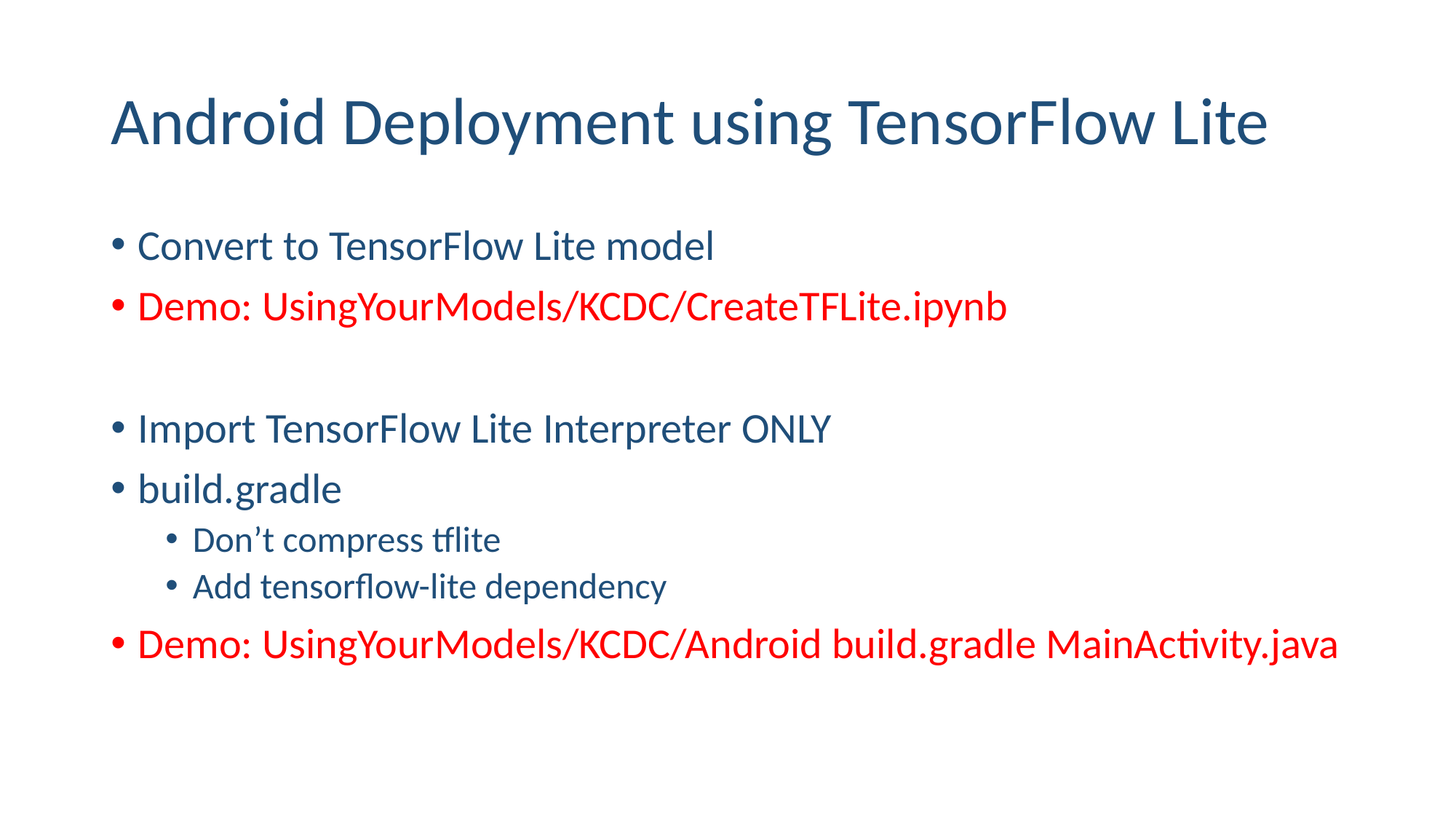

# Android Deployment using TensorFlow Lite
Convert to TensorFlow Lite model
Demo: UsingYourModels/KCDC/CreateTFLite.ipynb

Import TensorFlow Lite Interpreter ONLY
build.gradle
Don’t compress tflite
Add tensorflow-lite dependency
Demo: UsingYourModels/KCDC/Android build.gradle MainActivity.java